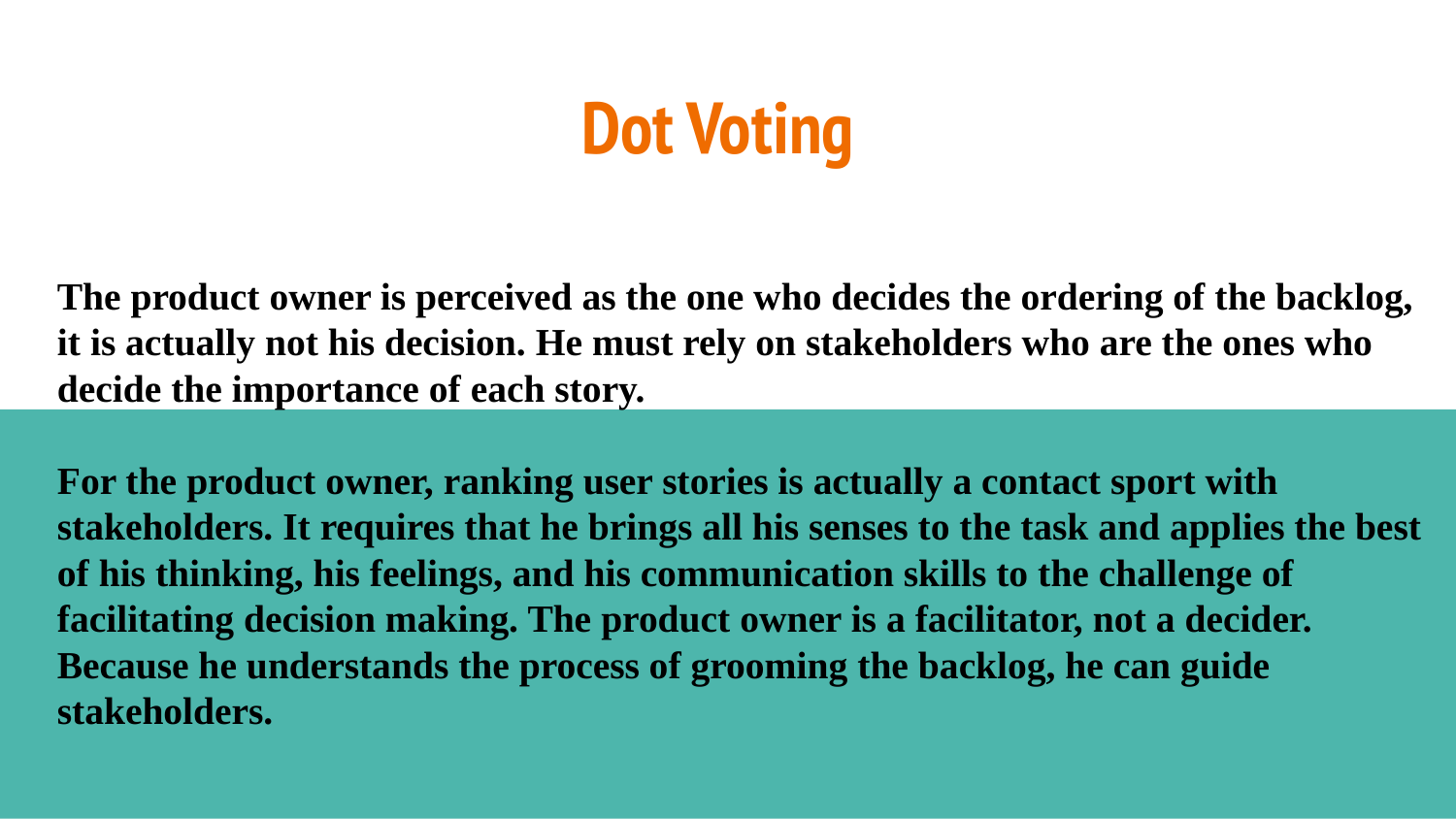

# Dot Voting
The product owner is perceived as the one who decides the ordering of the backlog,
it is actually not his decision. He must rely on stakeholders who are the ones who
decide the importance of each story.

For the product owner, ranking user stories is actually a contact sport with
stakeholders. It requires that he brings all his senses to the task and applies the best
of his thinking, his feelings, and his communication skills to the challenge of
facilitating decision making. The product owner is a facilitator, not a decider.
Because he understands the process of grooming the backlog, he can guide
stakeholders.